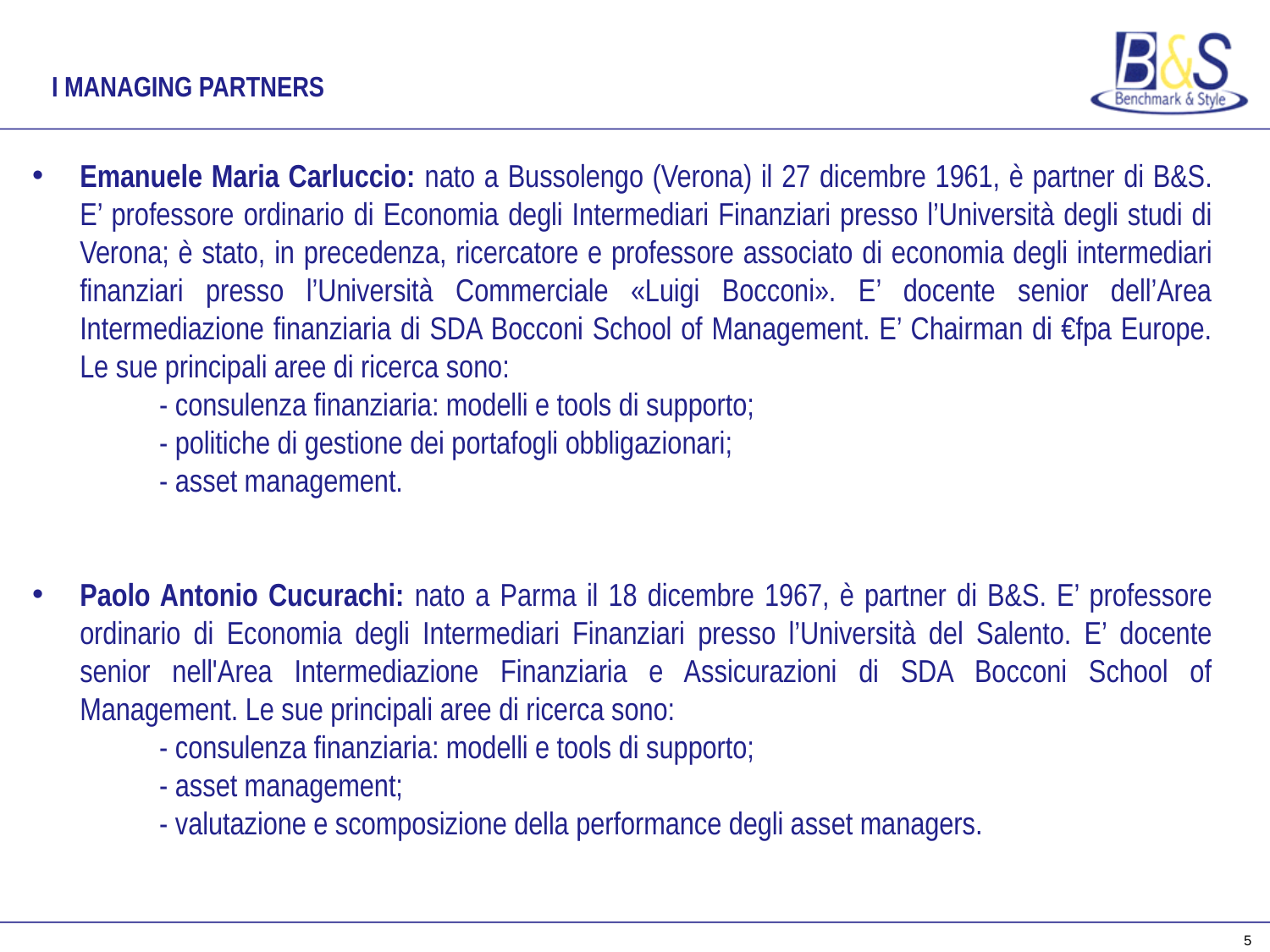

# I MANAGING PARTNERS

Emanuele Maria Carluccio: nato a Bussolengo (Verona) il 27 dicembre 1961, è partner di B&S. E’ professore ordinario di Economia degli Intermediari Finanziari presso l’Università degli studi di Verona; è stato, in precedenza, ricercatore e professore associato di economia degli intermediari finanziari presso l’Università Commerciale «Luigi Bocconi». E’ docente senior dell’Area Intermediazione finanziaria di SDA Bocconi School of Management. E’ Chairman di €fpa Europe. Le sue principali aree di ricerca sono:
	- consulenza finanziaria: modelli e tools di supporto;
	- politiche di gestione dei portafogli obbligazionari;
	- asset management.

Paolo Antonio Cucurachi: nato a Parma il 18 dicembre 1967, è partner di B&S. E’ professore ordinario di Economia degli Intermediari Finanziari presso l’Università del Salento. E’ docente senior nell'Area Intermediazione Finanziaria e Assicurazioni di SDA Bocconi School of Management. Le sue principali aree di ricerca sono:
	- consulenza finanziaria: modelli e tools di supporto;
	- asset management;
	- valutazione e scomposizione della performance degli asset managers.

5